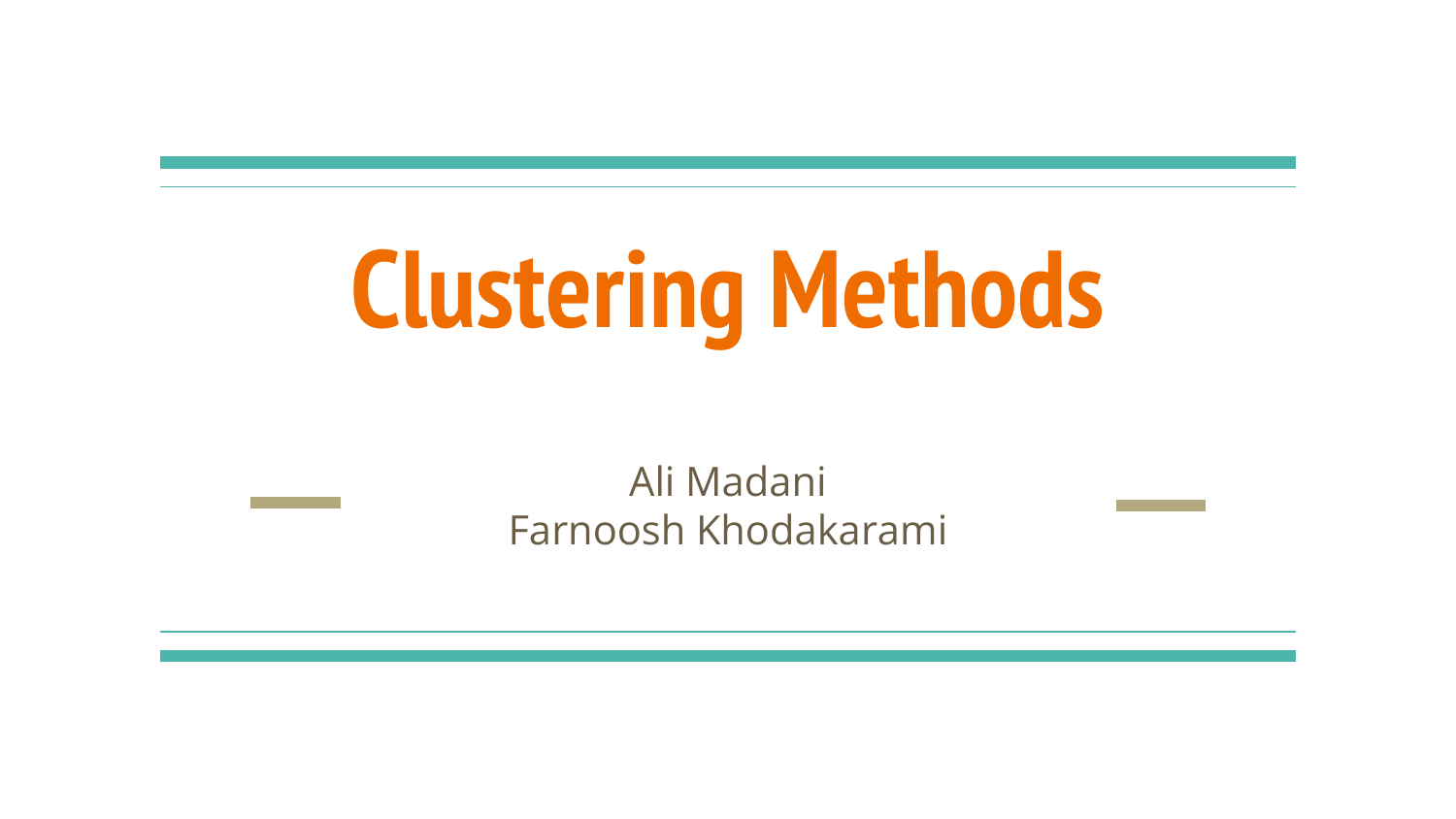

# Clustering Methods
 Ali Madani
Farnoosh Khodakarami